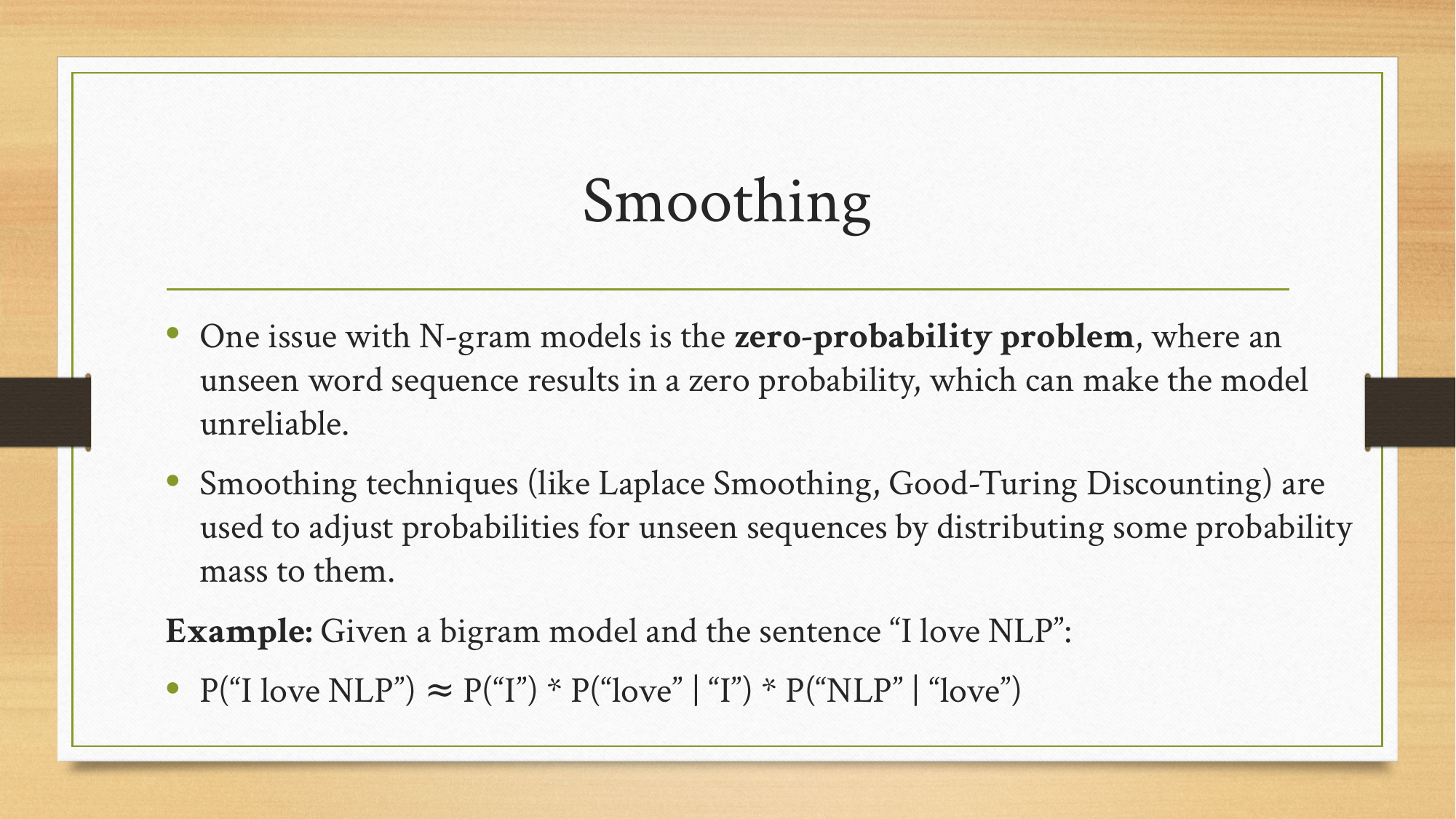

# Smoothing
One issue with N-gram models is the zero-probability problem, where an unseen word sequence results in a zero probability, which can make the model unreliable.
Smoothing techniques (like Laplace Smoothing, Good-Turing Discounting) are used to adjust probabilities for unseen sequences by distributing some probability mass to them.
Example: Given a bigram model and the sentence “I love NLP”:
P(“I love NLP”) ≈ P(“I”) * P(“love” | “I”) * P(“NLP” | “love”)